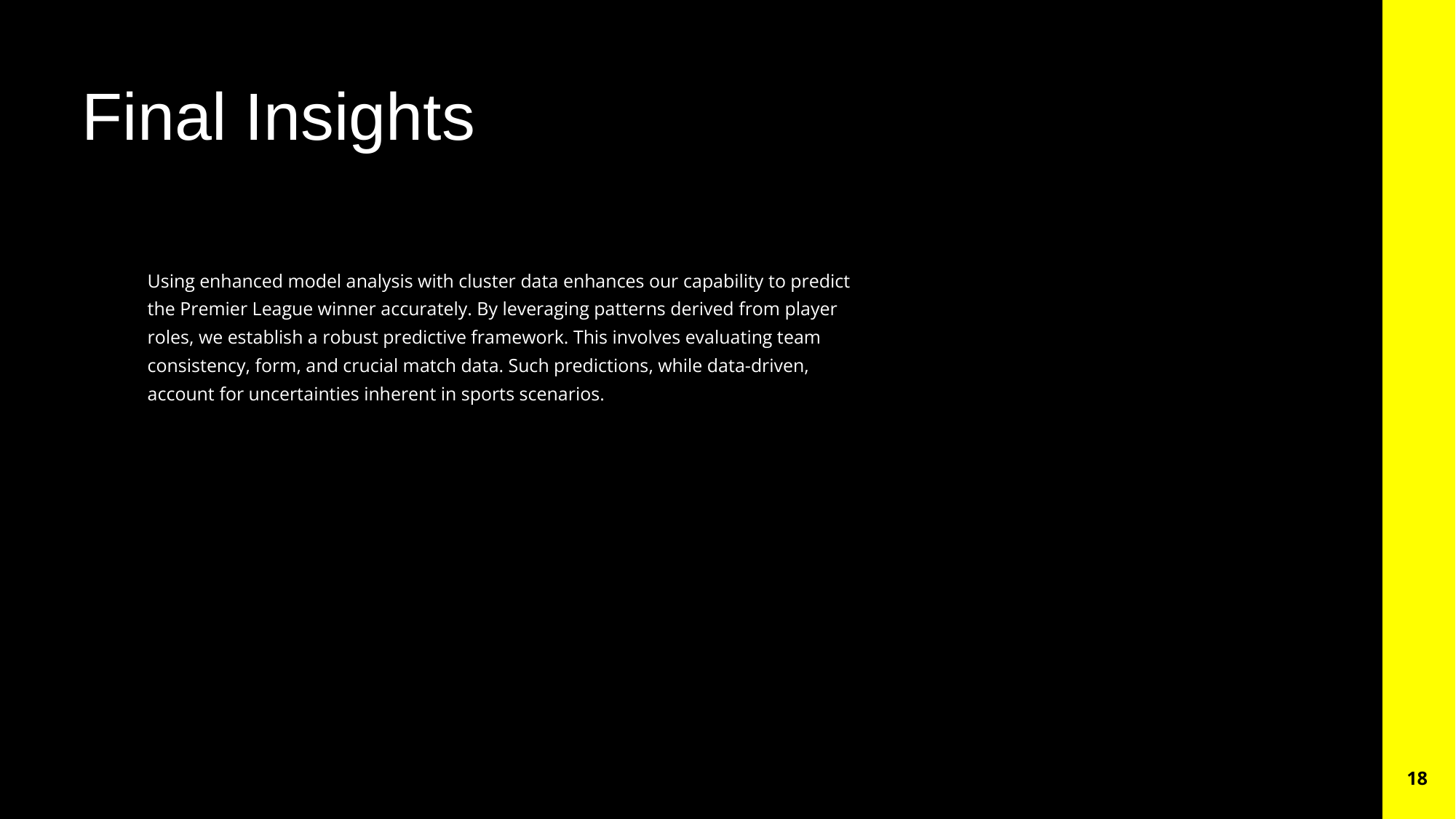

Final Insights
Using enhanced model analysis with cluster data enhances our capability to predict the Premier League winner accurately. By leveraging patterns derived from player roles, we establish a robust predictive framework. This involves evaluating team consistency, form, and crucial match data. Such predictions, while data-driven, account for uncertainties inherent in sports scenarios.
18